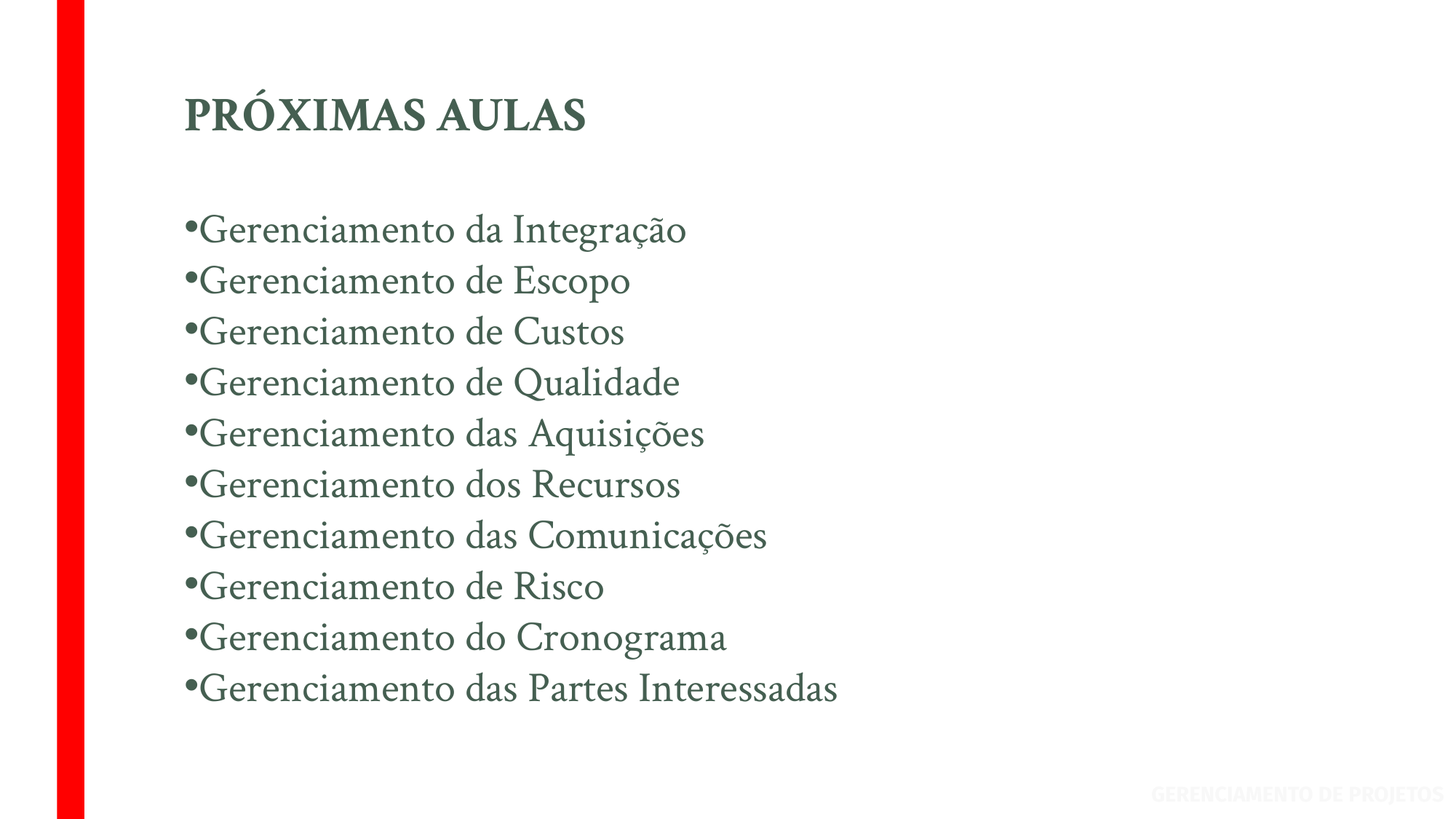

PRÓXIMAS AULAS
Gerenciamento da Integração
Gerenciamento de Escopo
Gerenciamento de Custos
Gerenciamento de Qualidade
Gerenciamento das Aquisições
Gerenciamento dos Recursos
Gerenciamento das Comunicações
Gerenciamento de Risco
Gerenciamento do Cronograma
Gerenciamento das Partes Interessadas